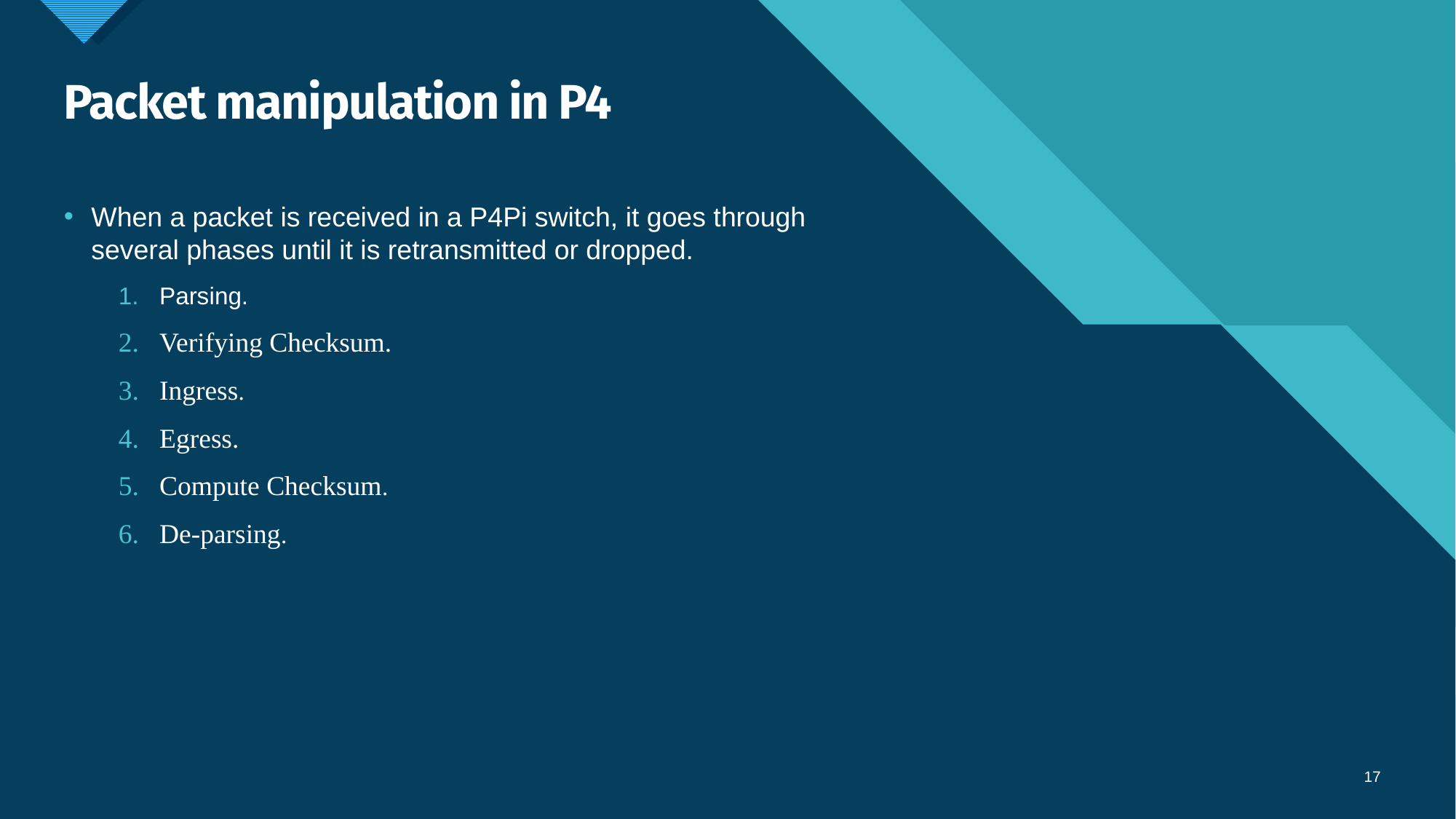

# Packet manipulation in P4
When a packet is received in a P4Pi switch, it goes through several phases until it is retransmitted or dropped.
Parsing.
Verifying Checksum.
Ingress.
Egress.
Compute Checksum.
De-parsing.
17